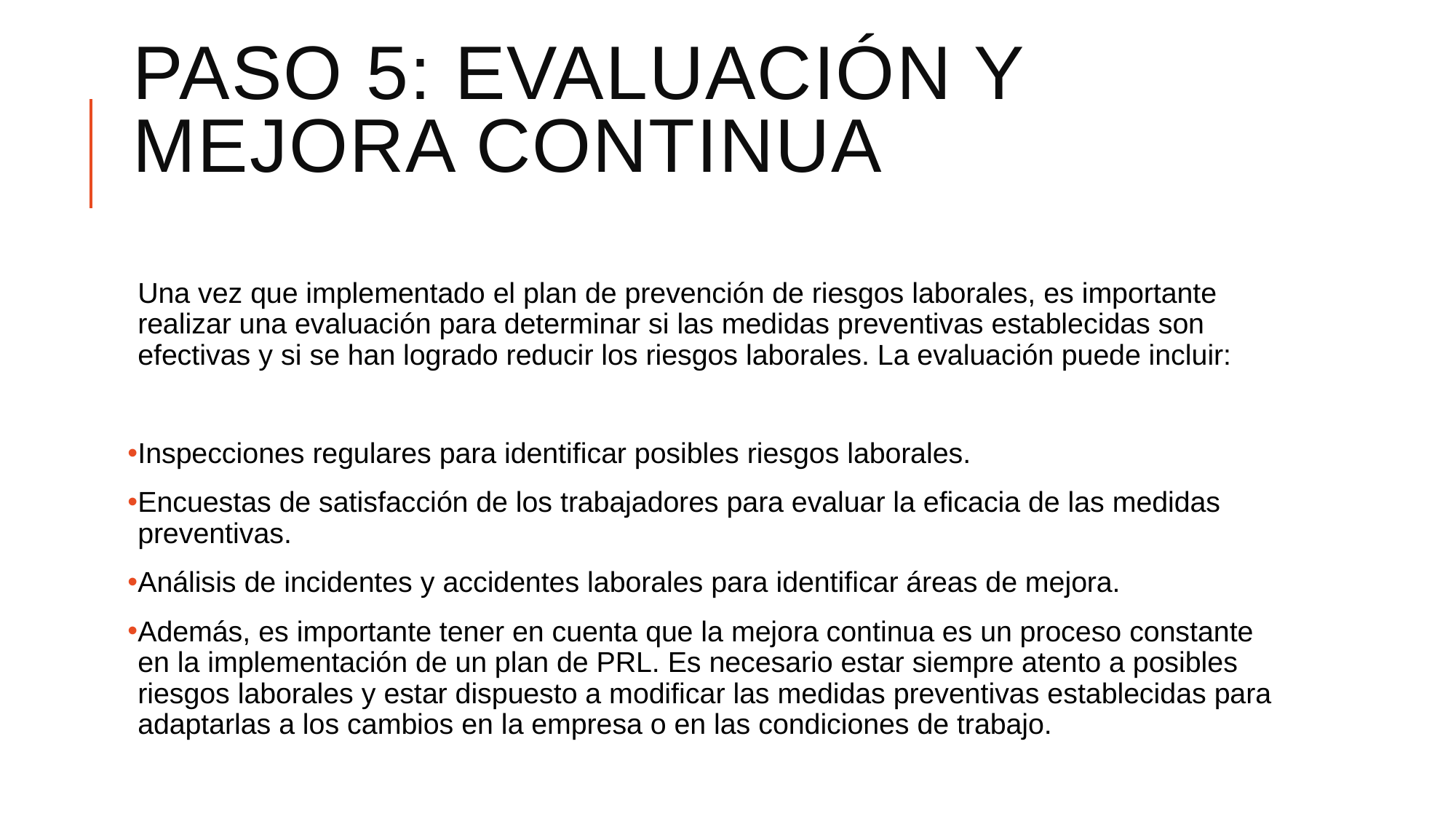

# Paso 5: Evaluación y mejora continua
Una vez que implementado el plan de prevención de riesgos laborales, es importante realizar una evaluación para determinar si las medidas preventivas establecidas son efectivas y si se han logrado reducir los riesgos laborales. La evaluación puede incluir:

Inspecciones regulares para identificar posibles riesgos laborales.
Encuestas de satisfacción de los trabajadores para evaluar la eficacia de las medidas preventivas.
Análisis de incidentes y accidentes laborales para identificar áreas de mejora.
Además, es importante tener en cuenta que la mejora continua es un proceso constante en la implementación de un plan de PRL. Es necesario estar siempre atento a posibles riesgos laborales y estar dispuesto a modificar las medidas preventivas establecidas para adaptarlas a los cambios en la empresa o en las condiciones de trabajo.